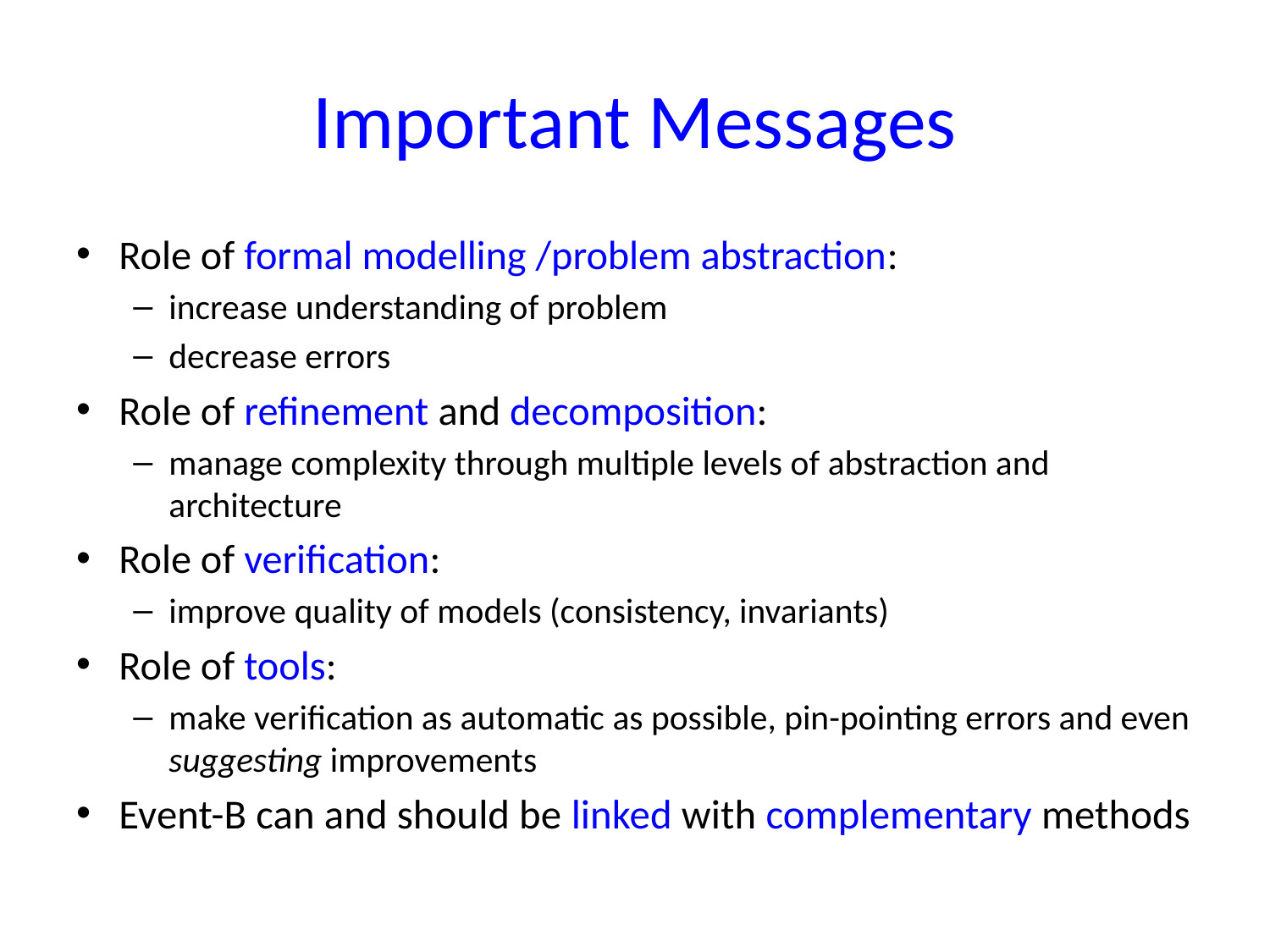

# Important Messages
Role of formal modelling /problem abstraction:
increase understanding of problem
decrease errors
Role of refinement and decomposition:
manage complexity through multiple levels of abstraction and architecture
Role of verification:
improve quality of models (consistency, invariants)
Role of tools:
make verification as automatic as possible, pin-pointing errors and even suggesting improvements
Event-B can and should be linked with complementary methods